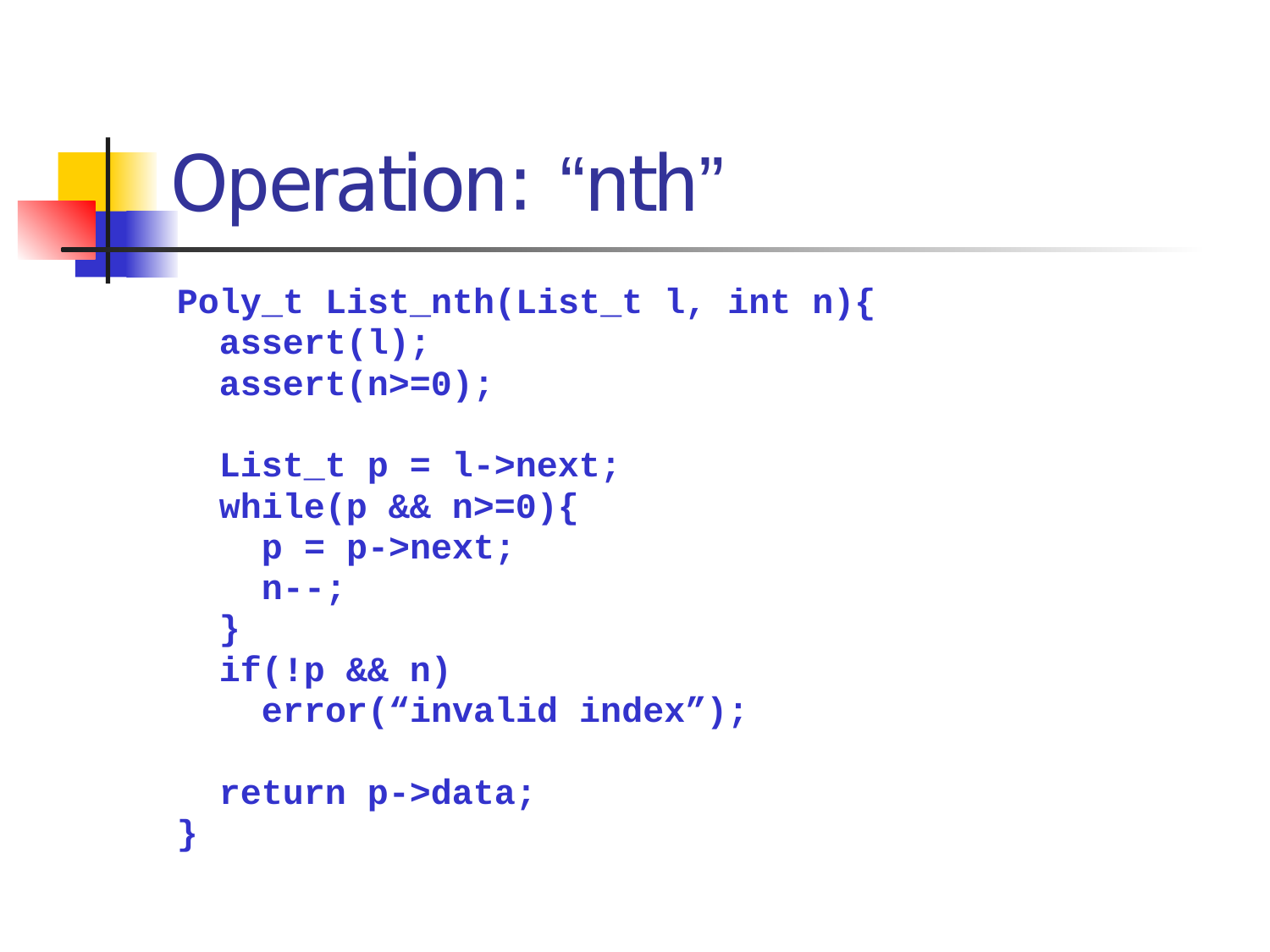

# Operation: “nth”
Poly_t List_nth(List_t l, int n){
  assert(l);
  assert(n>=0);

  List_t p = l->next;
  while(p && n>=0){
    p = p->next;
    n--;
  }
  if(!p && n)
    error(“invalid index”);

  return p->data;
}